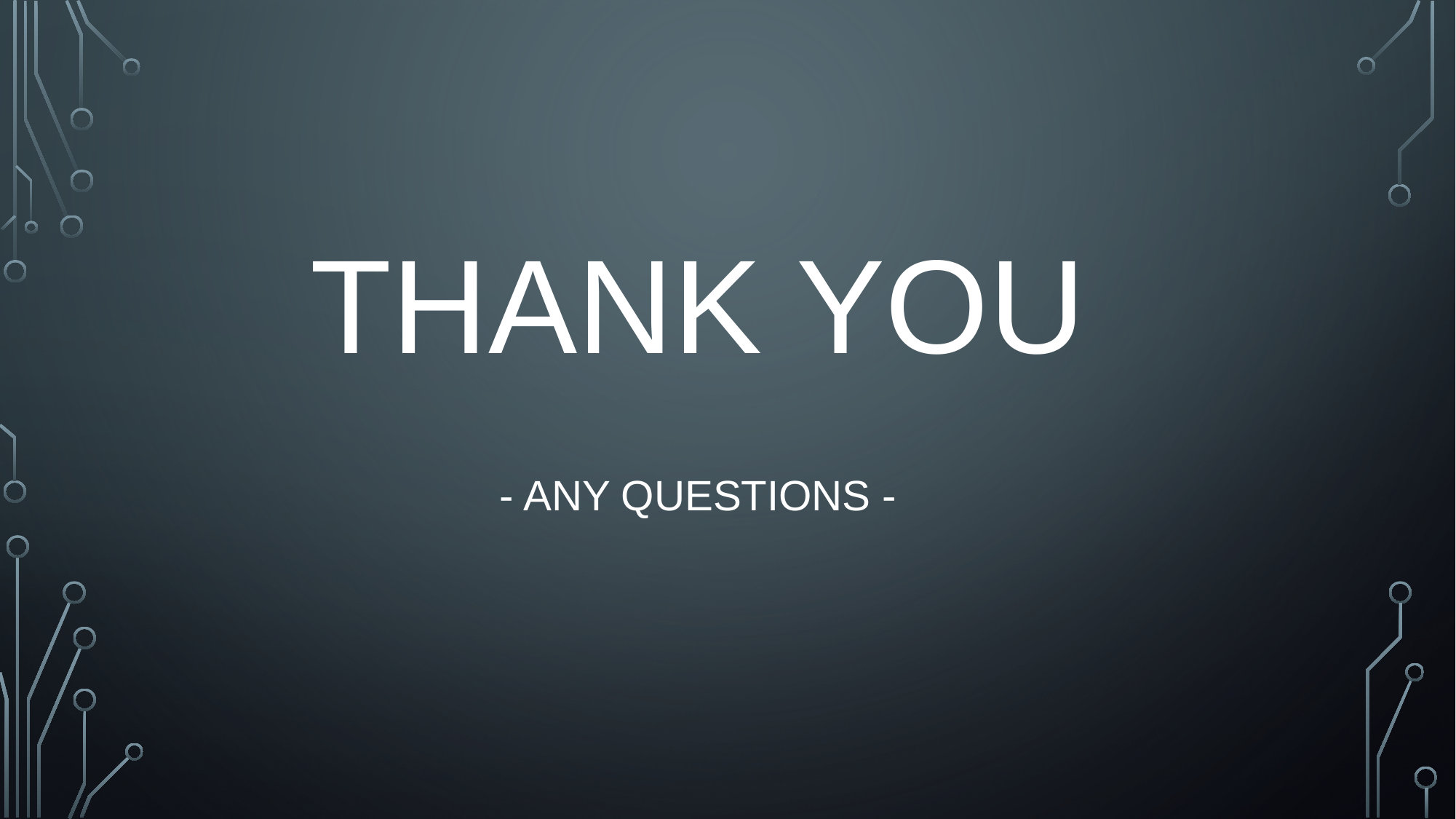

# Thank you - Any Questions -